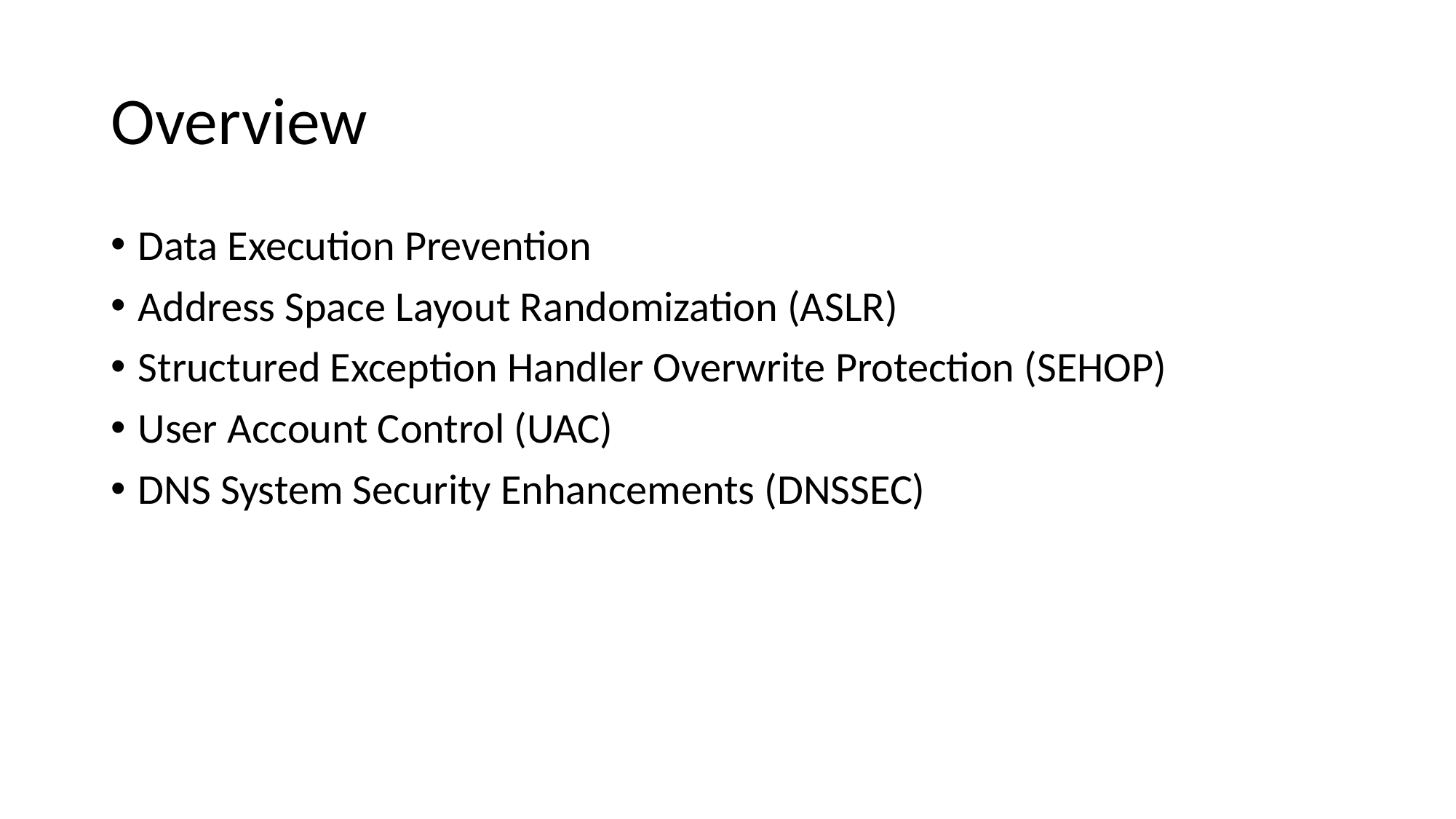

# Overview
Data Execution Prevention
Address Space Layout Randomization (ASLR)
Structured Exception Handler Overwrite Protection (SEHOP)
User Account Control (UAC)
DNS System Security Enhancements (DNSSEC)